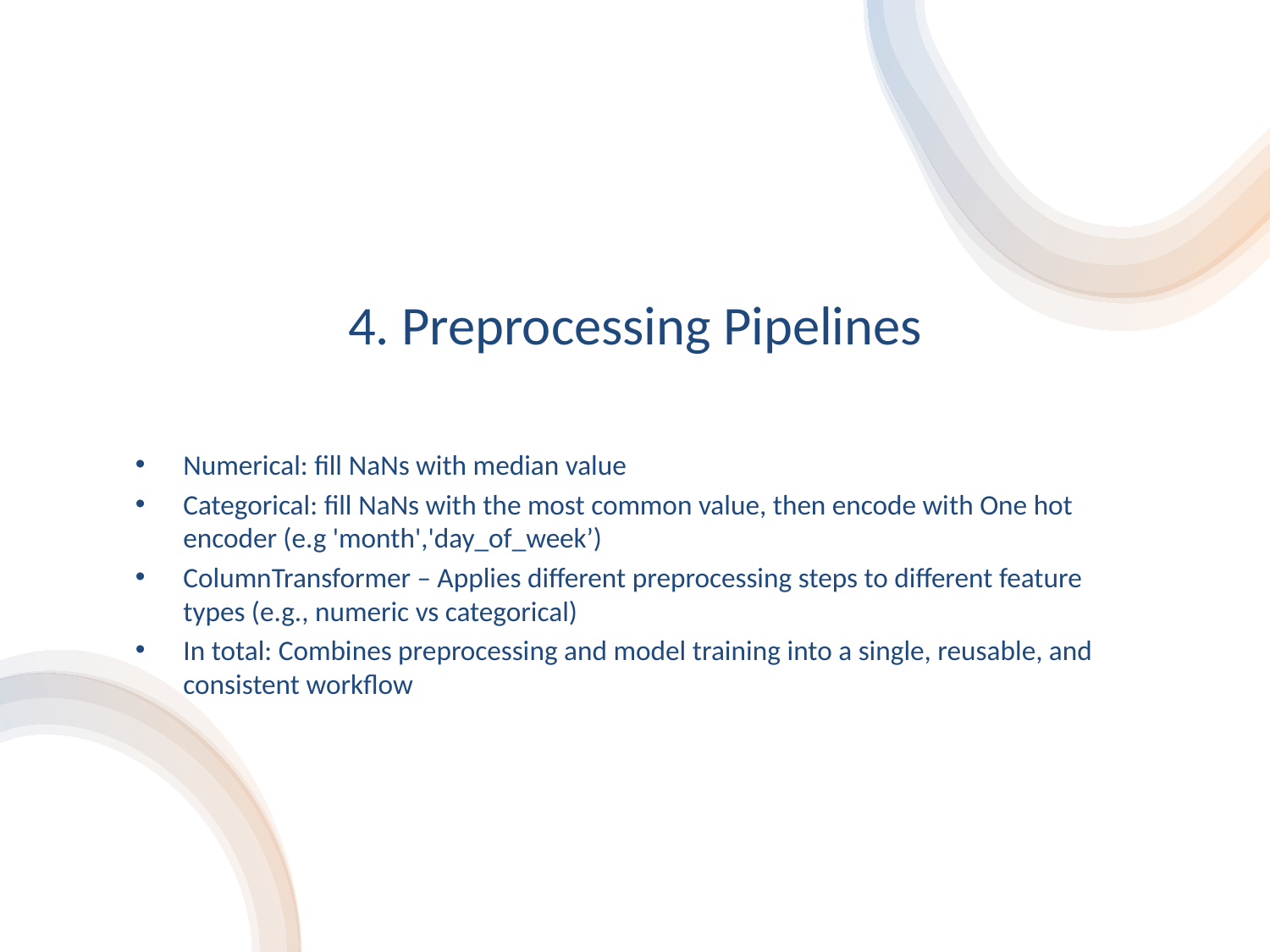

# 4. Preprocessing Pipelines

Numerical: fill NaNs with median value
Categorical: fill NaNs with the most common value, then encode with One hot encoder (e.g 'month','day_of_week’)
ColumnTransformer – Applies different preprocessing steps to different feature types (e.g., numeric vs categorical)
In total: Combines preprocessing and model training into a single, reusable, and consistent workflow